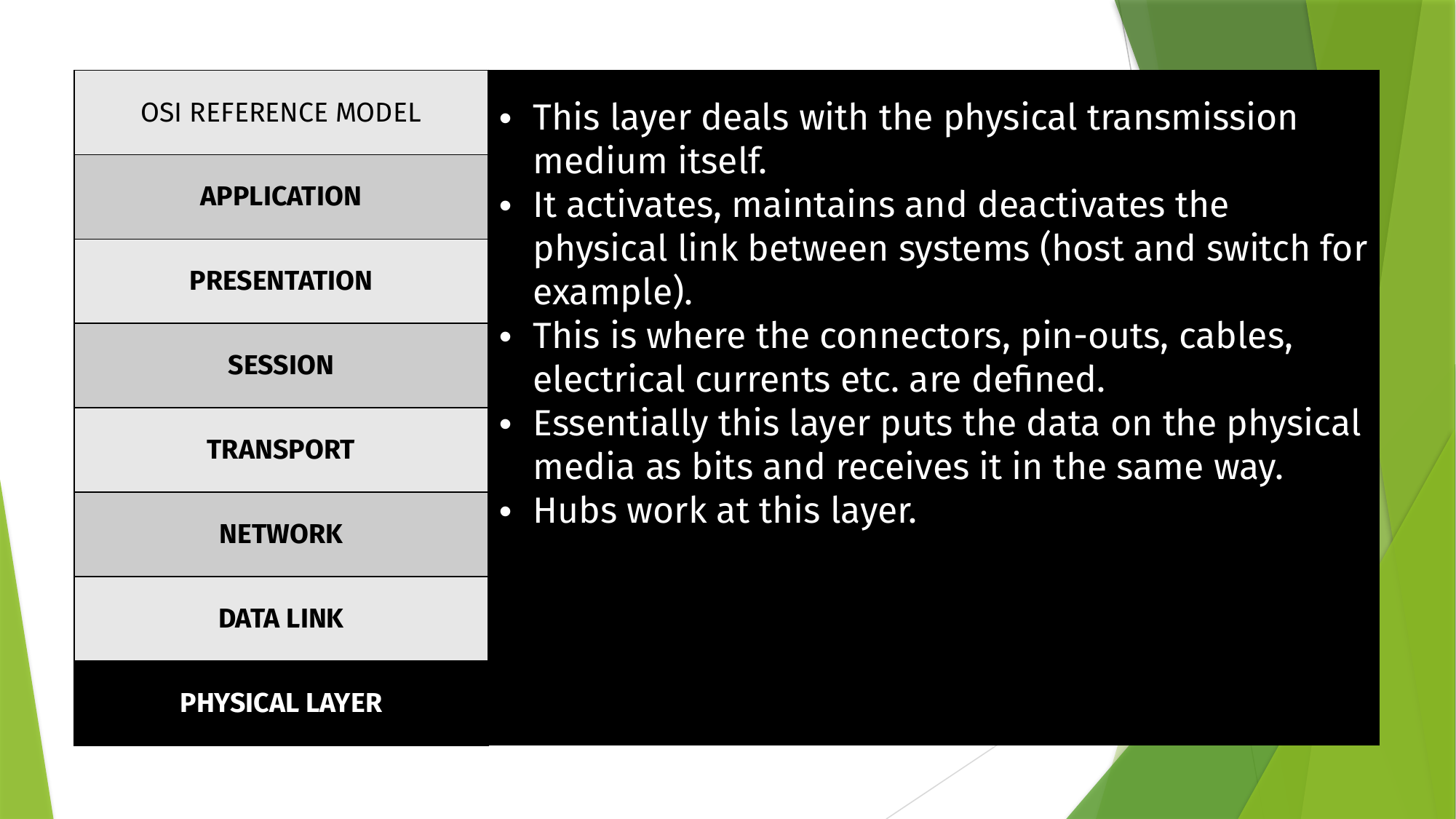

| OSI REFERENCE MODEL |
| --- |
| APPLICATION |
| PRESENTATION |
| SESSION |
| TRANSPORT |
| NETWORK |
| DATA LINK |
| PHYSICAL LAYER |
| This layer deals with the physical transmission medium itself. It activates, maintains and deactivates the physical link between systems (host and switch for example). This is where the connectors, pin-outs, cables, electrical currents etc. are defined. Essentially this layer puts the data on the physical media as bits and receives it in the same way. Hubs work at this layer. |
| --- |